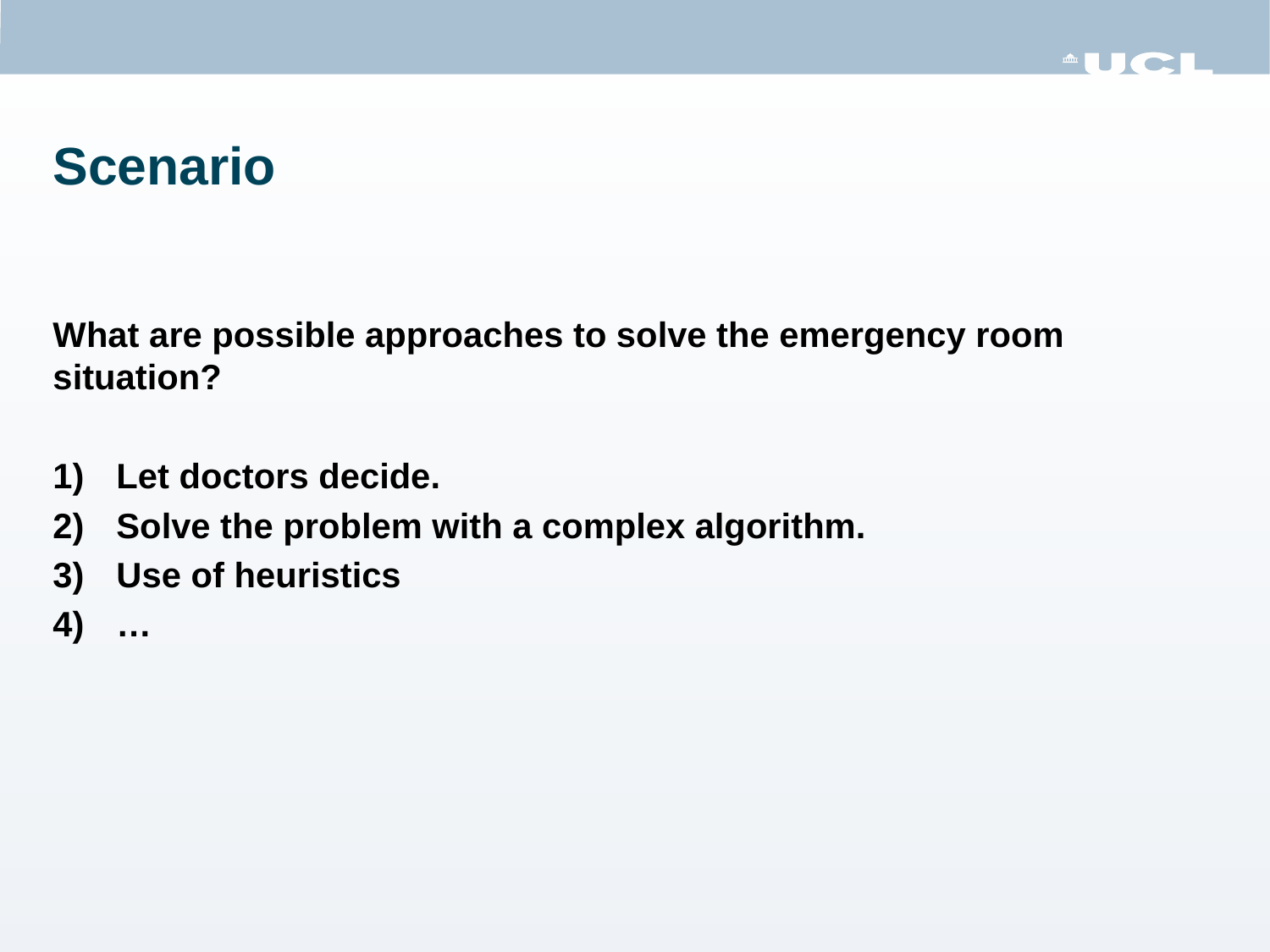

# Scenario
What are possible approaches to solve the emergency room situation?

Let doctors decide.
Solve the problem with a complex algorithm.
Use of heuristics
…